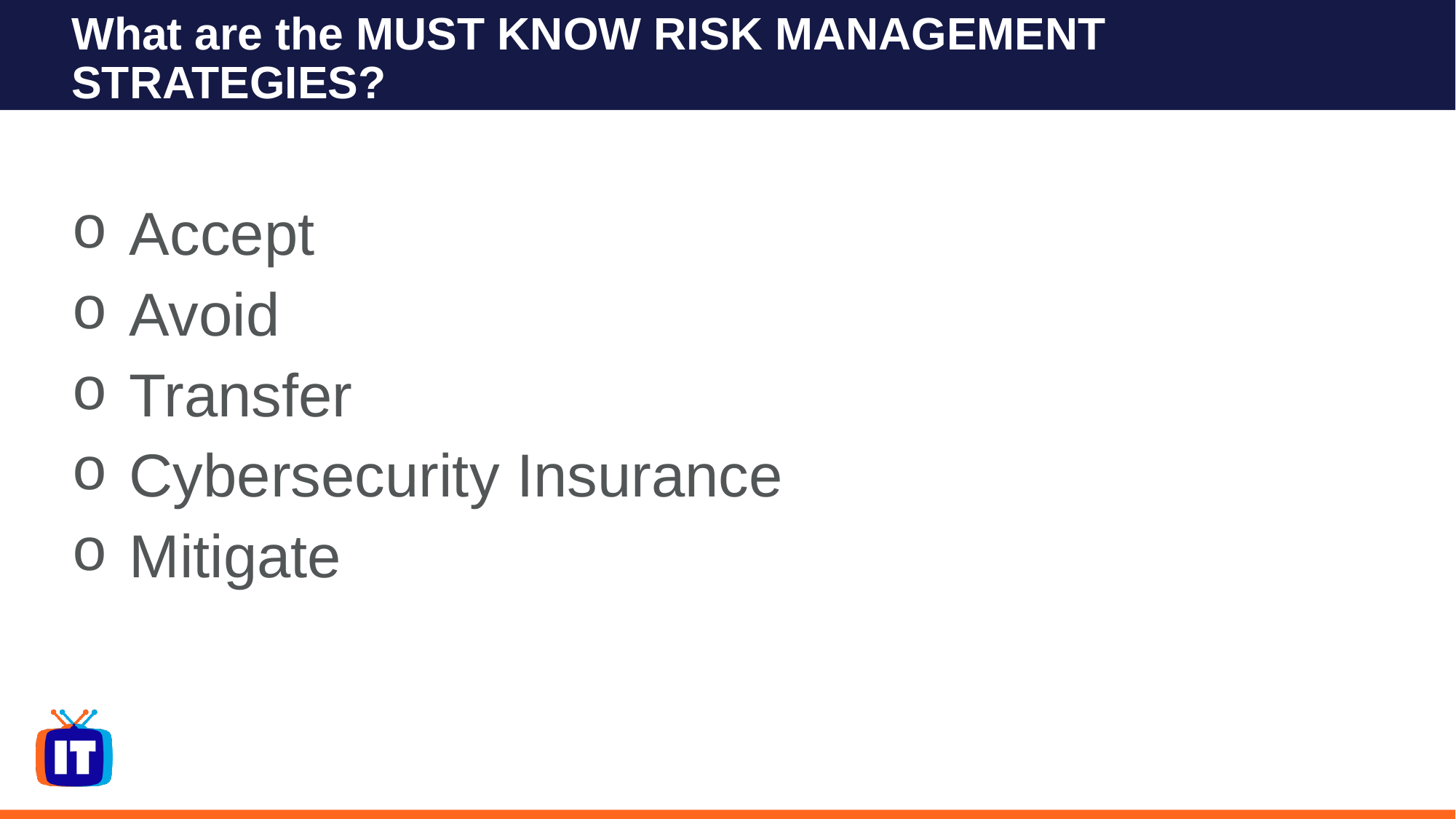

# What are the MUST KNOW RISK MANAGEMENT  STRATEGIES?

 Accept
 Avoid
 Transfer
 Cybersecurity Insurance
 Mitigate